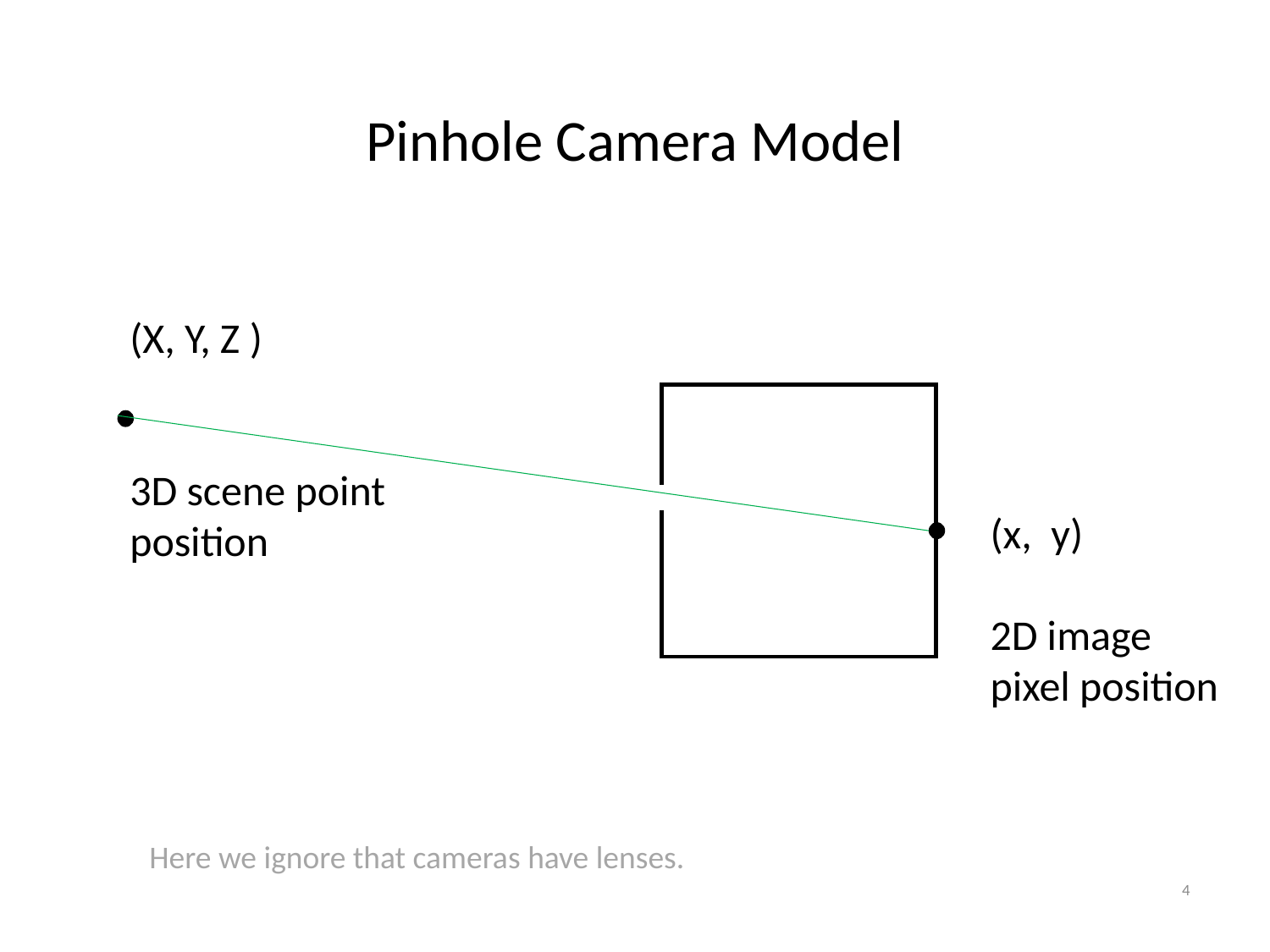

# Pinhole Camera Model
(X, Y, Z )

3D scene point
position

(x,  y)

2D image
pixel position

Here we ignore that cameras have lenses.
4